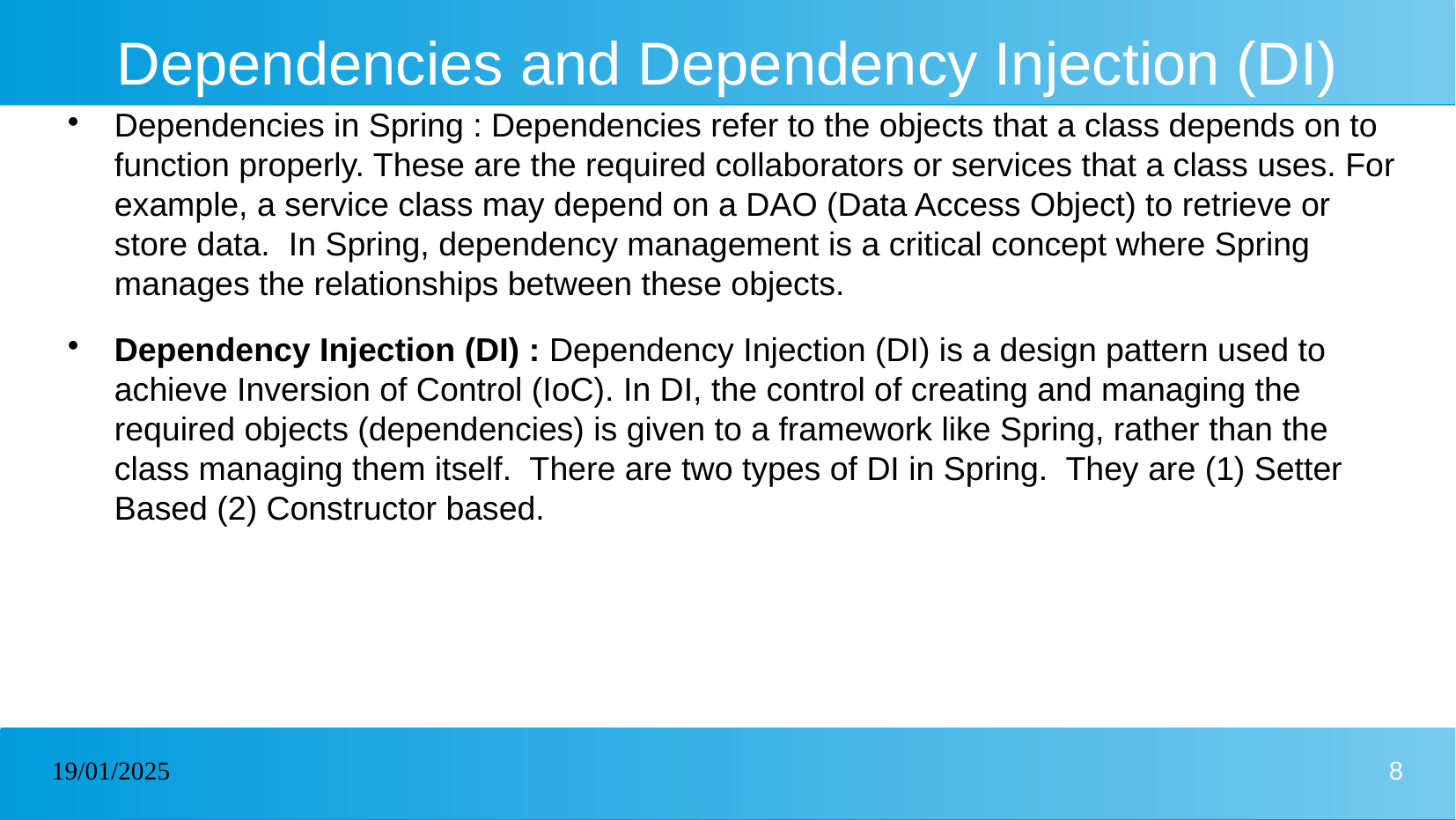

# Dependencies and Dependency Injection (DI)
Dependencies in Spring : Dependencies refer to the objects that a class depends on to function properly. These are the required collaborators or services that a class uses. For example, a service class may depend on a DAO (Data Access Object) to retrieve or store data.  In Spring, dependency management is a critical concept where Spring manages the relationships between these objects.
Dependency Injection (DI) : Dependency Injection (DI) is a design pattern used to achieve Inversion of Control (IoC). In DI, the control of creating and managing the required objects (dependencies) is given to a framework like Spring, rather than the class managing them itself.  There are two types of DI in Spring.  They are (1) Setter Based (2) Constructor based.
19/01/2025
8